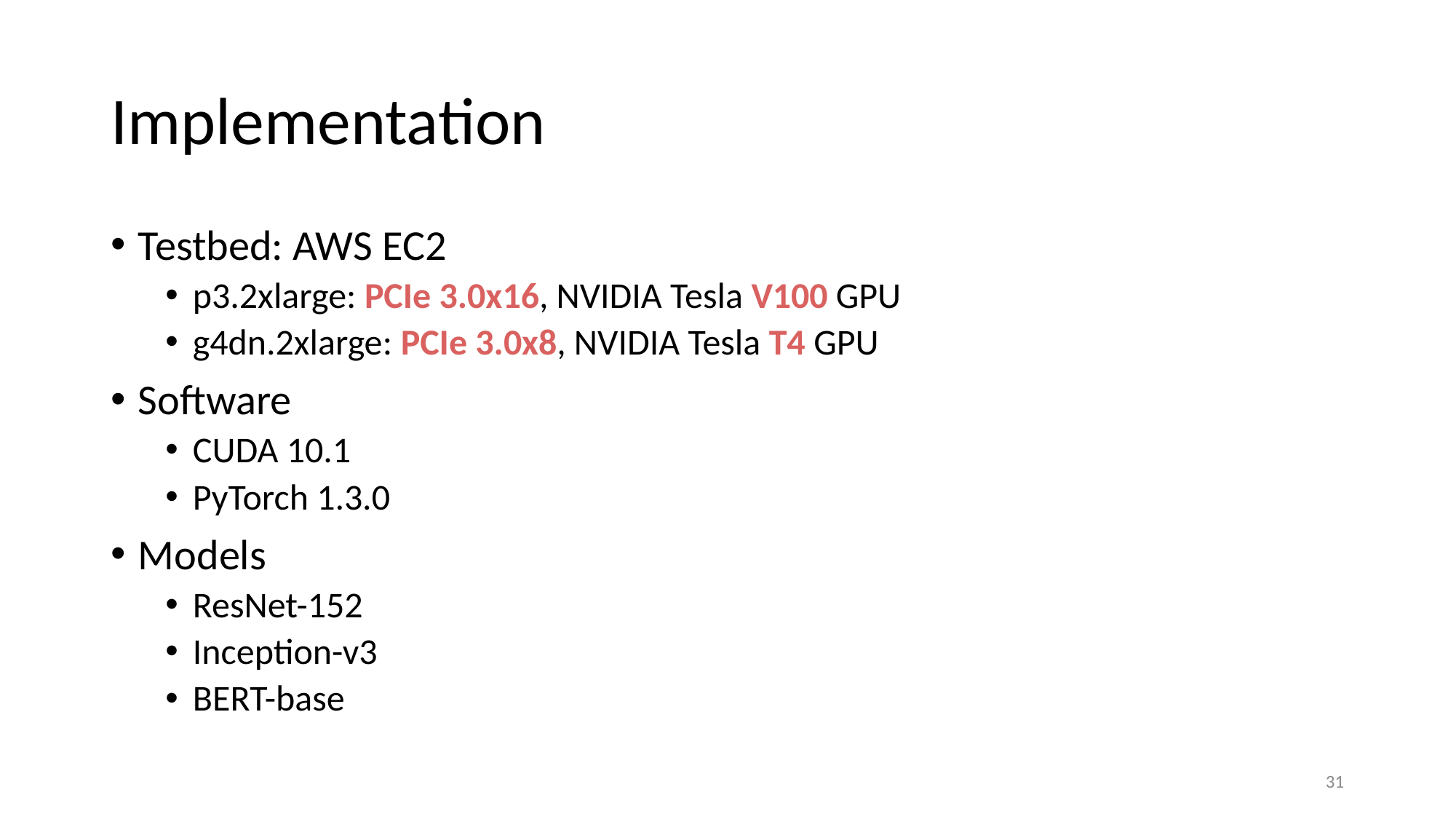

# Implementation
Testbed: AWS EC2
p3.2xlarge: PCIe 3.0x16, NVIDIA Tesla V100 GPU
g4dn.2xlarge: PCIe 3.0x8, NVIDIA Tesla T4 GPU
Software
CUDA 10.1
PyTorch 1.3.0
Models
ResNet-152
Inception-v3
BERT-base
31